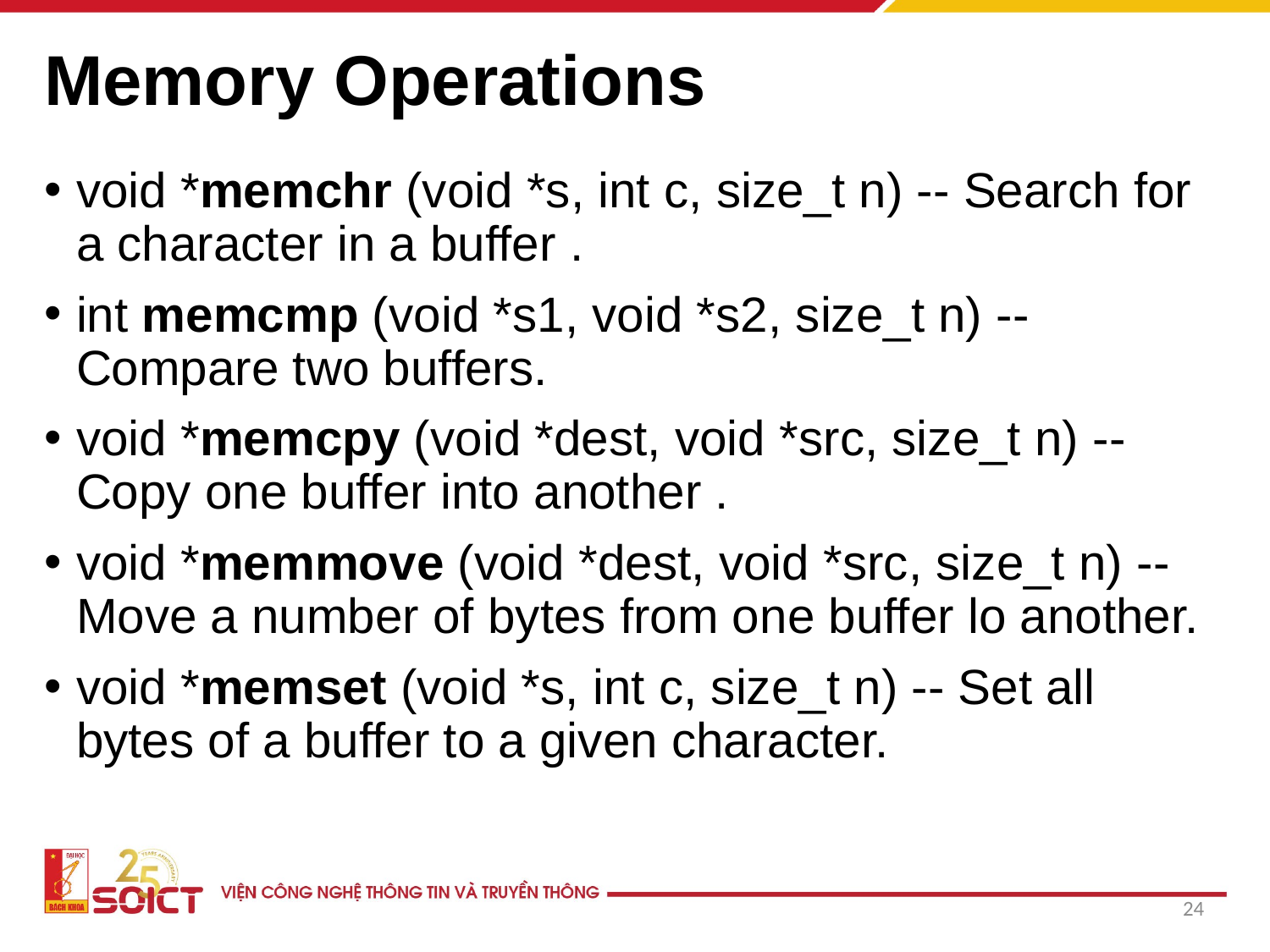

# Memory Operations
void *memchr (void *s, int c, size_t n) -- Search for a character in a buffer .
int memcmp (void *s1, void *s2, size_t n) -- Compare two buffers.
void *memcpy (void *dest, void *src, size_t n) -- Copy one buffer into another .
void *memmove (void *dest, void *src, size_t n) -- Move a number of bytes from one buffer lo another.
void *memset (void *s, int c, size_t n) -- Set all bytes of a buffer to a given character.
24